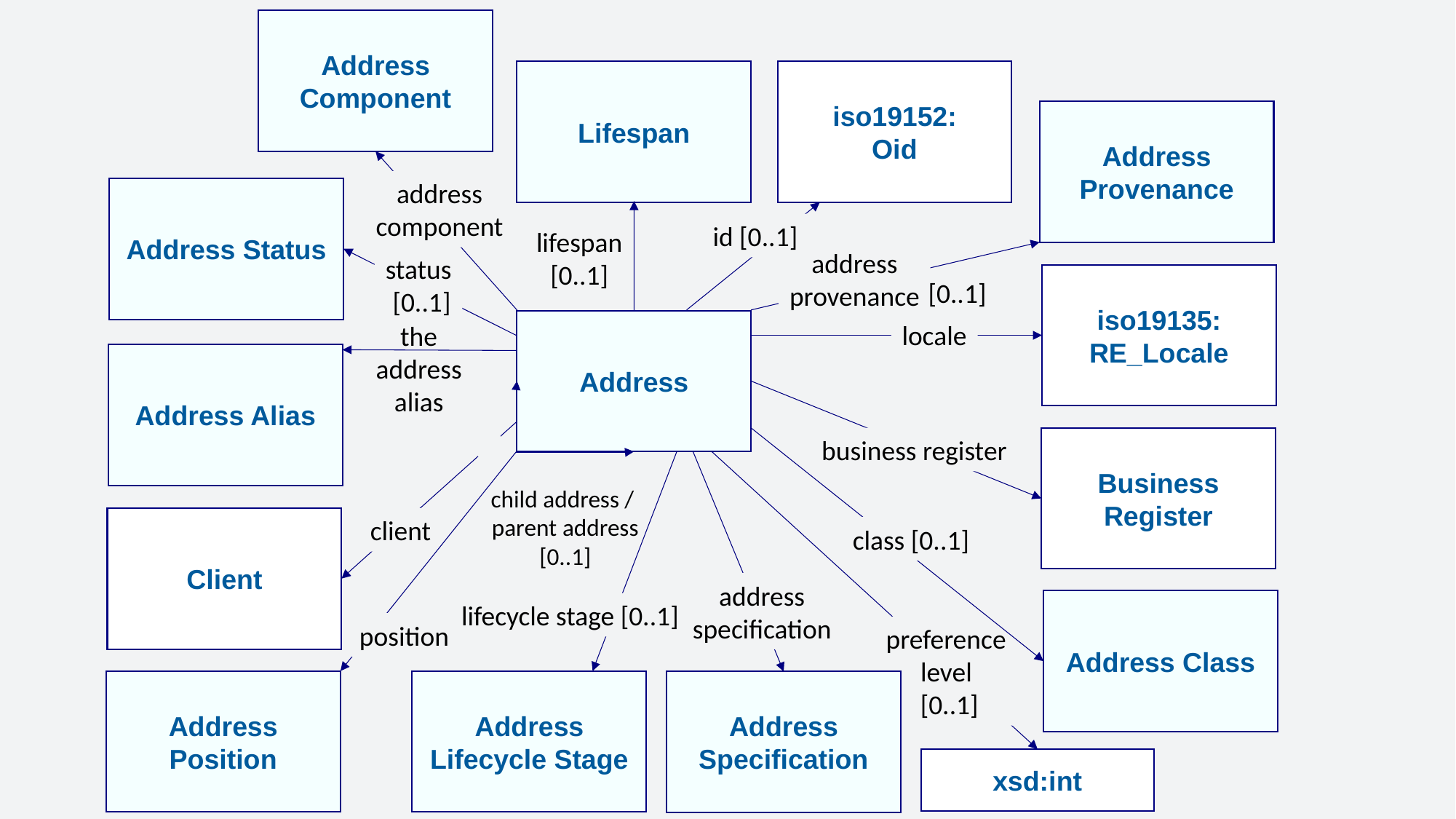

Address Component
Lifespan
iso19152:
Oid
Address Provenance
address
component
Address Status
id [0..1]
lifespan
[0..1]
address
provenance
status
 [0..1]
iso19135: RE_Locale
[0..1]
Address
locale
the
address
alias
Address Alias
Business Register
business register

child address /
parent address
[0..1]
Client
client
class [0..1]
address
specification
Address Class
lifecycle stage [0..1]
position
preference
level
 [0..1]
Address Position
Address Lifecycle Stage
Address Specification
xsd:int